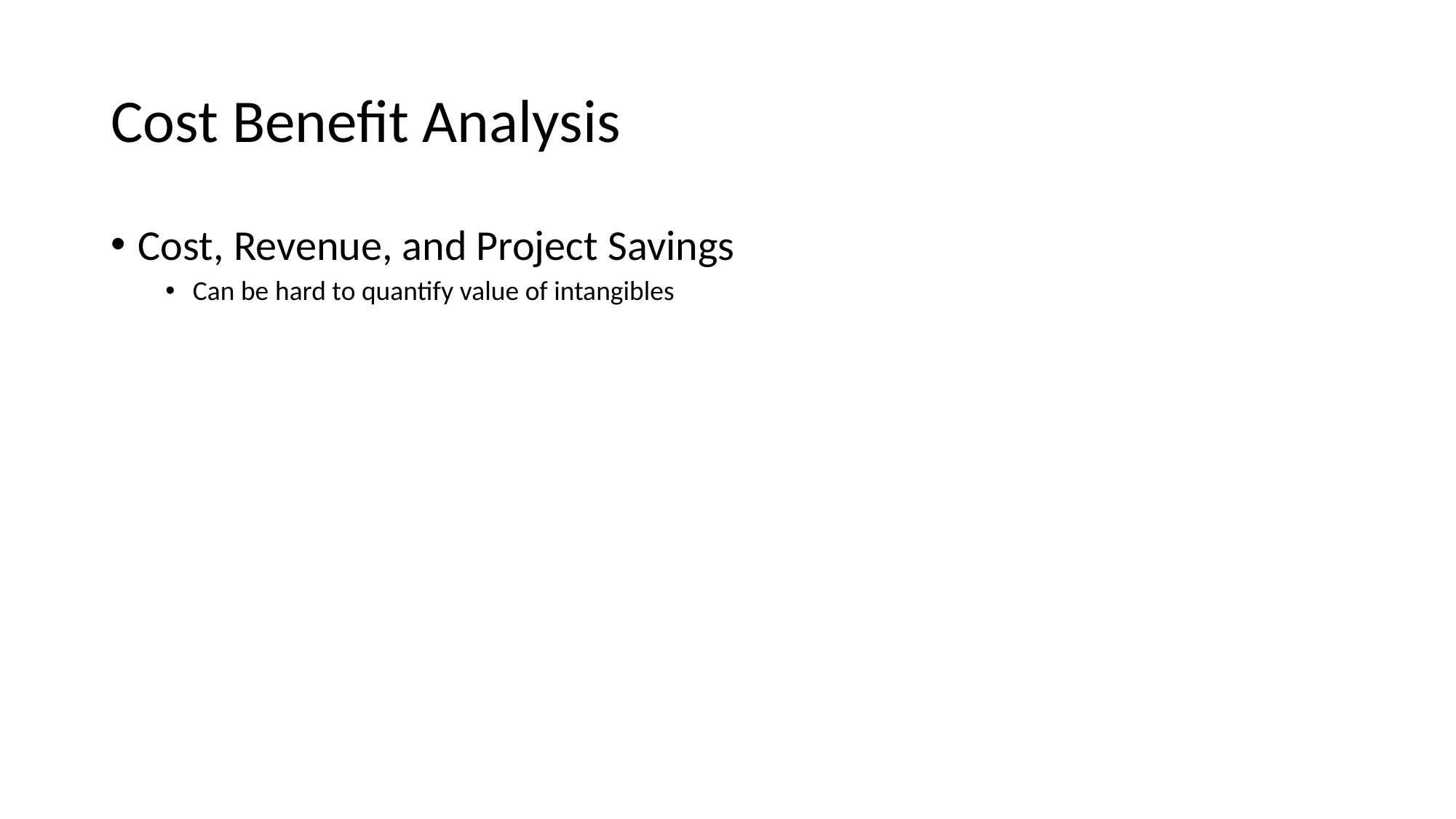

# Cost Benefit Analysis
Cost, Revenue, and Project Savings
Can be hard to quantify value of intangibles